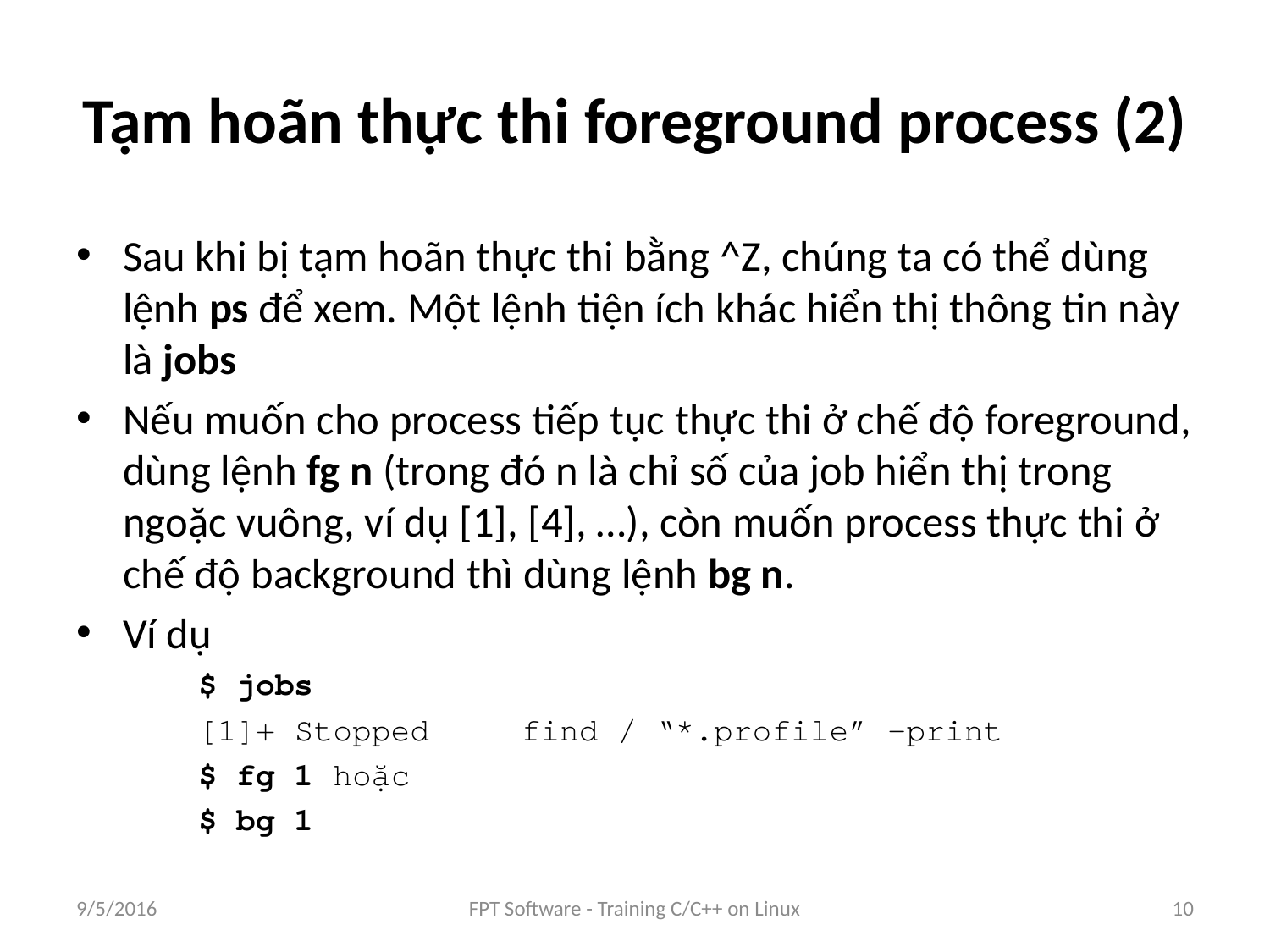

# Tạm hoãn thực thi foreground process (2)
Sau khi bị tạm hoãn thực thi bằng ^Z, chúng ta có thể dùng lệnh ps để xem. Một lệnh tiện ích khác hiển thị thông tin này là jobs
Nếu muốn cho process tiếp tục thực thi ở chế độ foreground, dùng lệnh fg n (trong đó n là chỉ số của job hiển thị trong ngoặc vuông, ví dụ [1], [4], …), còn muốn process thực thi ở chế độ background thì dùng lệnh bg n.
Ví dụ
$ jobs
[1]+ Stopped 		find / “*.profile” –print
$ fg 1 hoặc
$ bg 1

9/5/2016
FPT Software - Training C/C++ on Linux
10